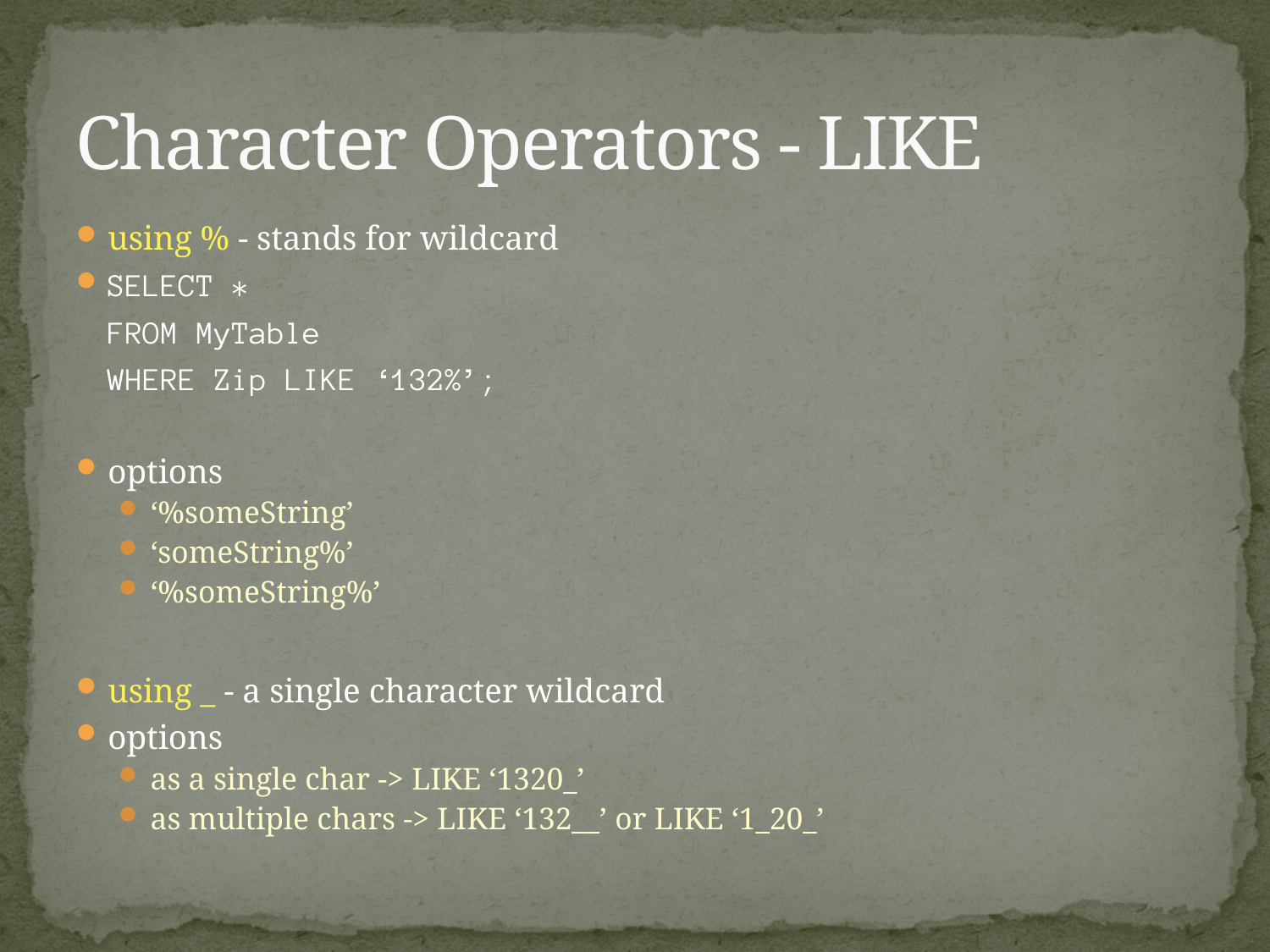

# Character Operators - LIKE
using % - stands for wildcard
SELECT *
		FROM MyTable
		WHERE Zip LIKE ‘132%’;

options
‘%someString’
‘someString%’
‘%someString%’

using _ - a single character wildcard
options
as a single char -> LIKE ‘1320_’
as multiple chars -> LIKE ‘132__’ or LIKE ‘1_20_’